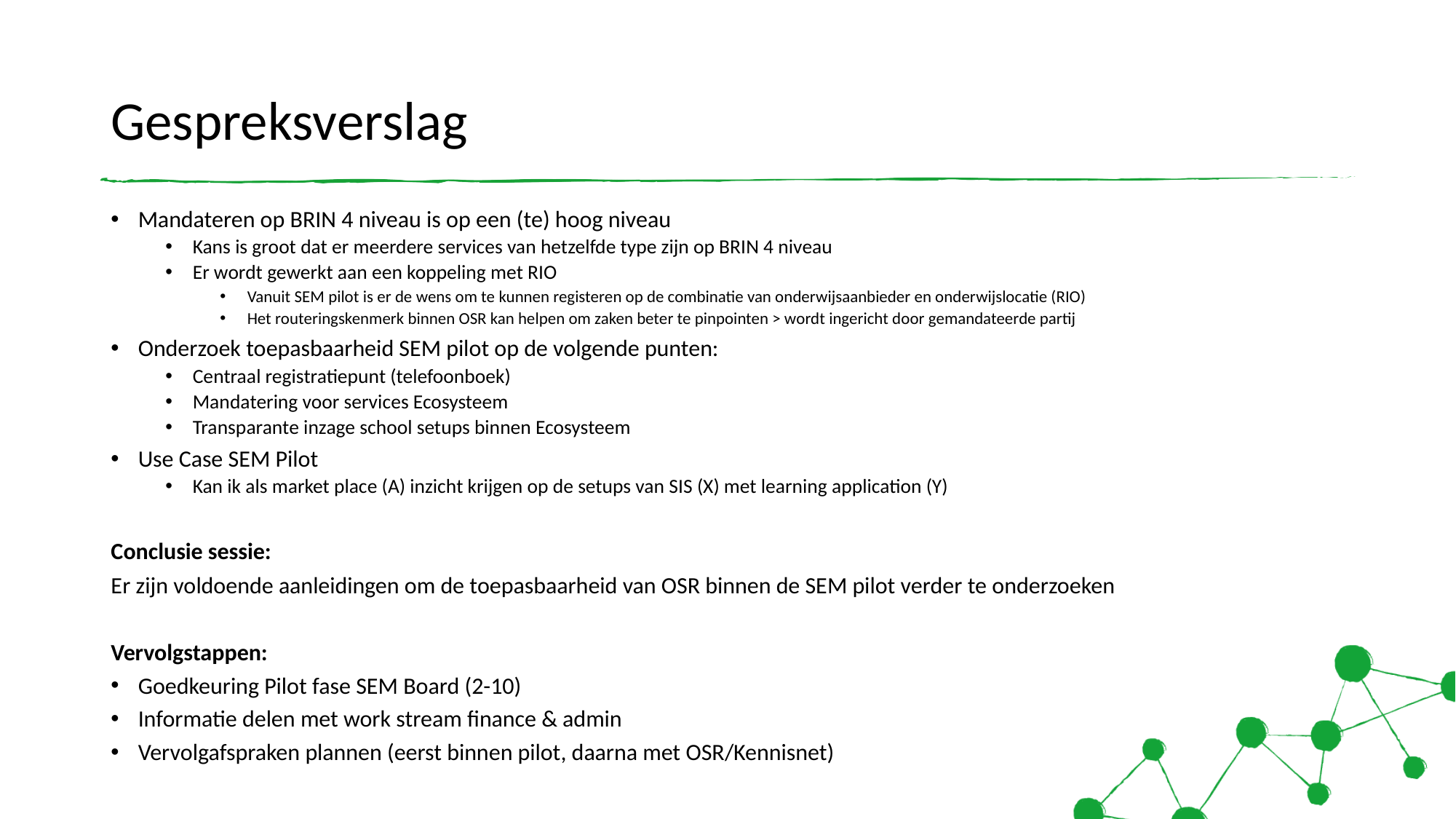

# Gespreksverslag
Mandateren op BRIN 4 niveau is op een (te) hoog niveau
Kans is groot dat er meerdere services van hetzelfde type zijn op BRIN 4 niveau
Er wordt gewerkt aan een koppeling met RIO
Vanuit SEM pilot is er de wens om te kunnen registeren op de combinatie van onderwijsaanbieder en onderwijslocatie (RIO)
Het routeringskenmerk binnen OSR kan helpen om zaken beter te pinpointen > wordt ingericht door gemandateerde partij
Onderzoek toepasbaarheid SEM pilot op de volgende punten:
Centraal registratiepunt (telefoonboek)
Mandatering voor services Ecosysteem
Transparante inzage school setups binnen Ecosysteem
Use Case SEM Pilot
Kan ik als market place (A) inzicht krijgen op de setups van SIS (X) met learning application (Y)

Conclusie sessie:
Er zijn voldoende aanleidingen om de toepasbaarheid van OSR binnen de SEM pilot verder te onderzoeken

Vervolgstappen:
Goedkeuring Pilot fase SEM Board (2-10)
Informatie delen met work stream finance & admin
Vervolgafspraken plannen (eerst binnen pilot, daarna met OSR/Kennisnet)